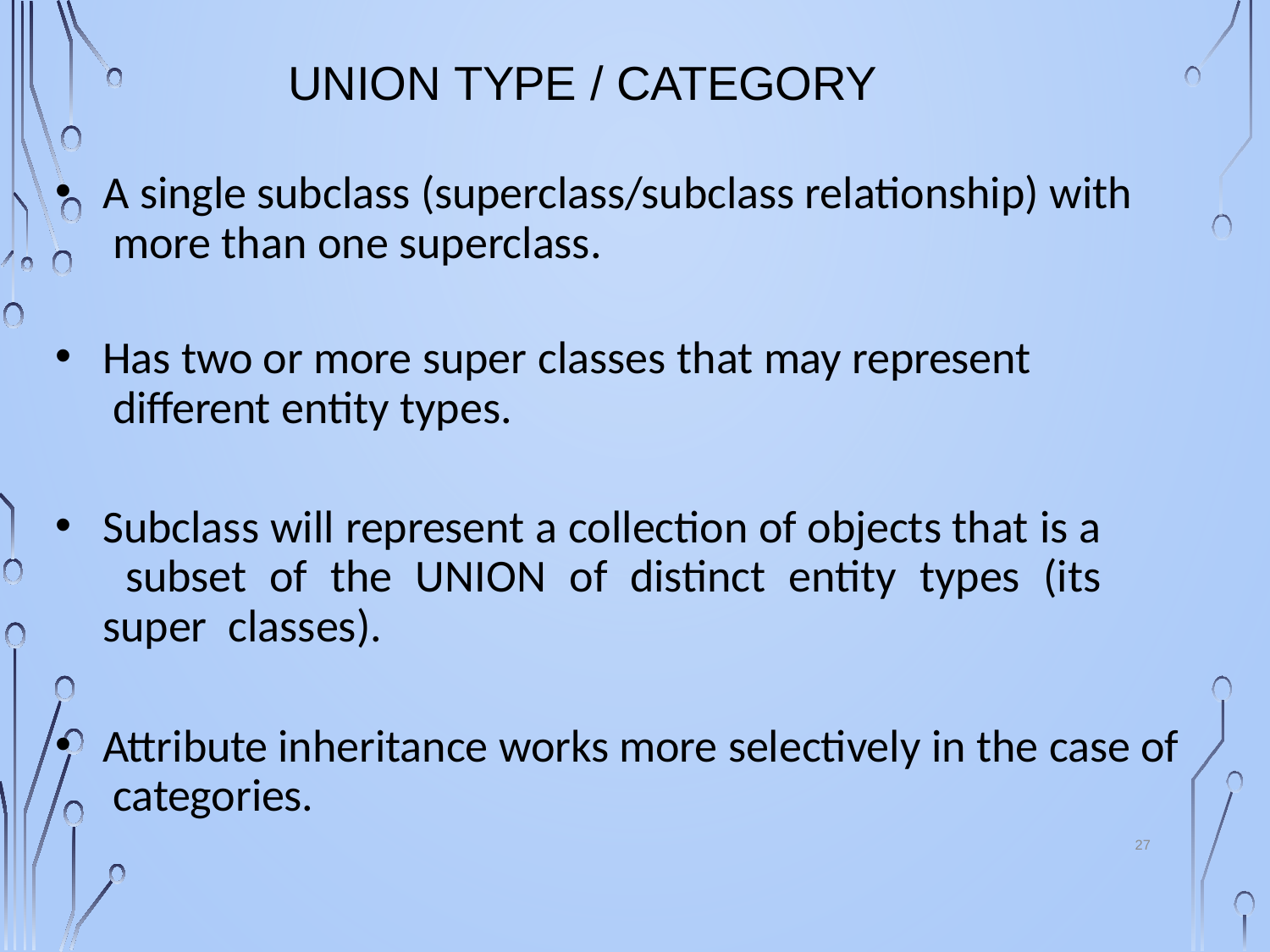

# UNION Type / Category
A single subclass (superclass/subclass relationship) with  more than one superclass.

Has two or more super classes that may represent  different entity types.

Subclass will represent a collection of objects that is a  subset of the UNION of distinct entity types (its super  classes).

Attribute inheritance works more selectively in the case of  categories.
27